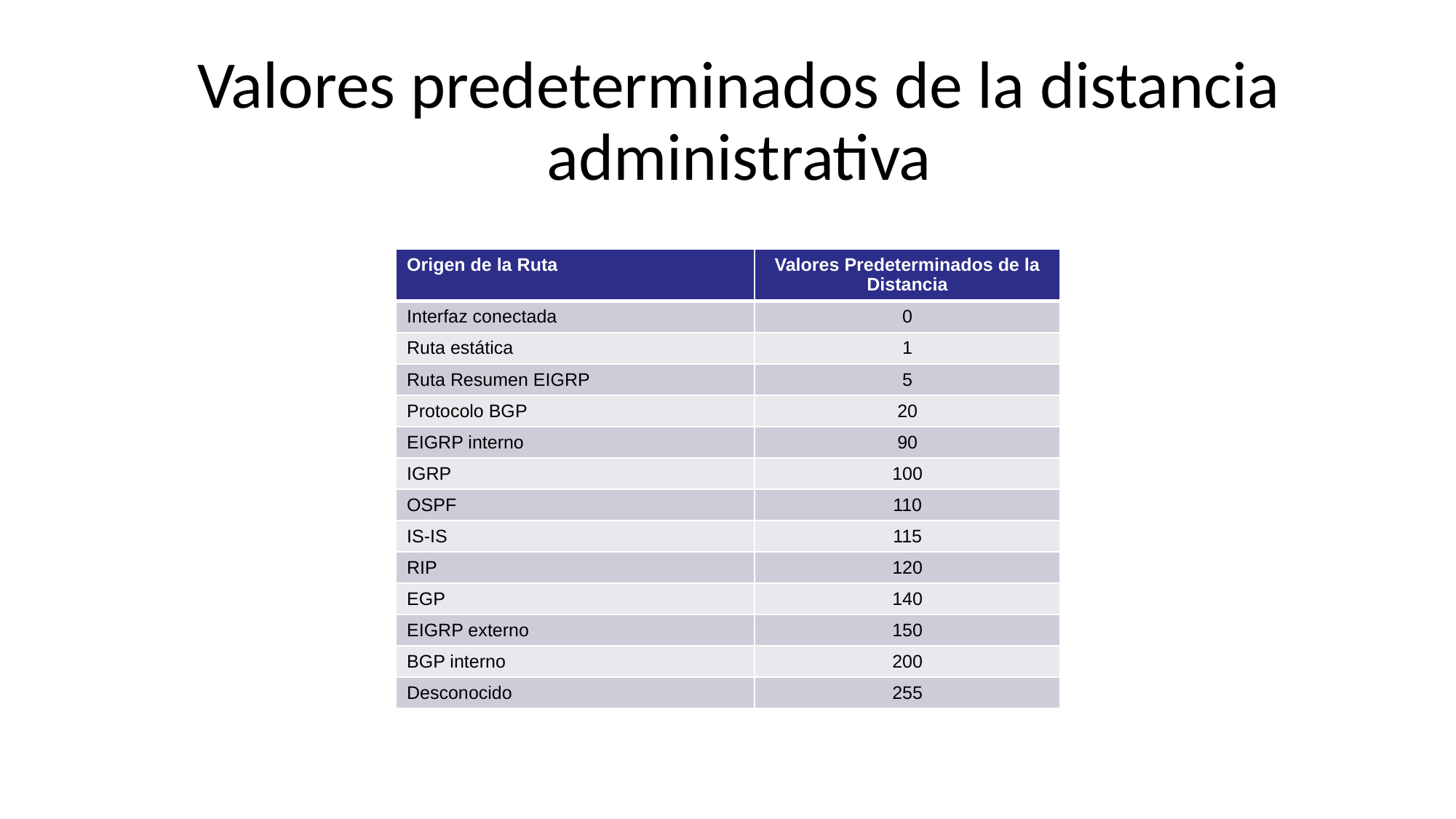

# Valores predeterminados de la distancia administrativa
| Origen de la Ruta | Valores Predeterminados de la Distancia |
| --- | --- |
| Interfaz conectada | 0 |
| Ruta estática | 1 |
| Ruta Resumen EIGRP | 5 |
| Protocolo BGP | 20 |
| EIGRP interno | 90 |
| IGRP | 100 |
| OSPF | 110 |
| IS-IS | 115 |
| RIP | 120 |
| EGP | 140 |
| EIGRP externo | 150 |
| BGP interno | 200 |
| Desconocido | 255 |
martes, 29 de septiembre de 2020